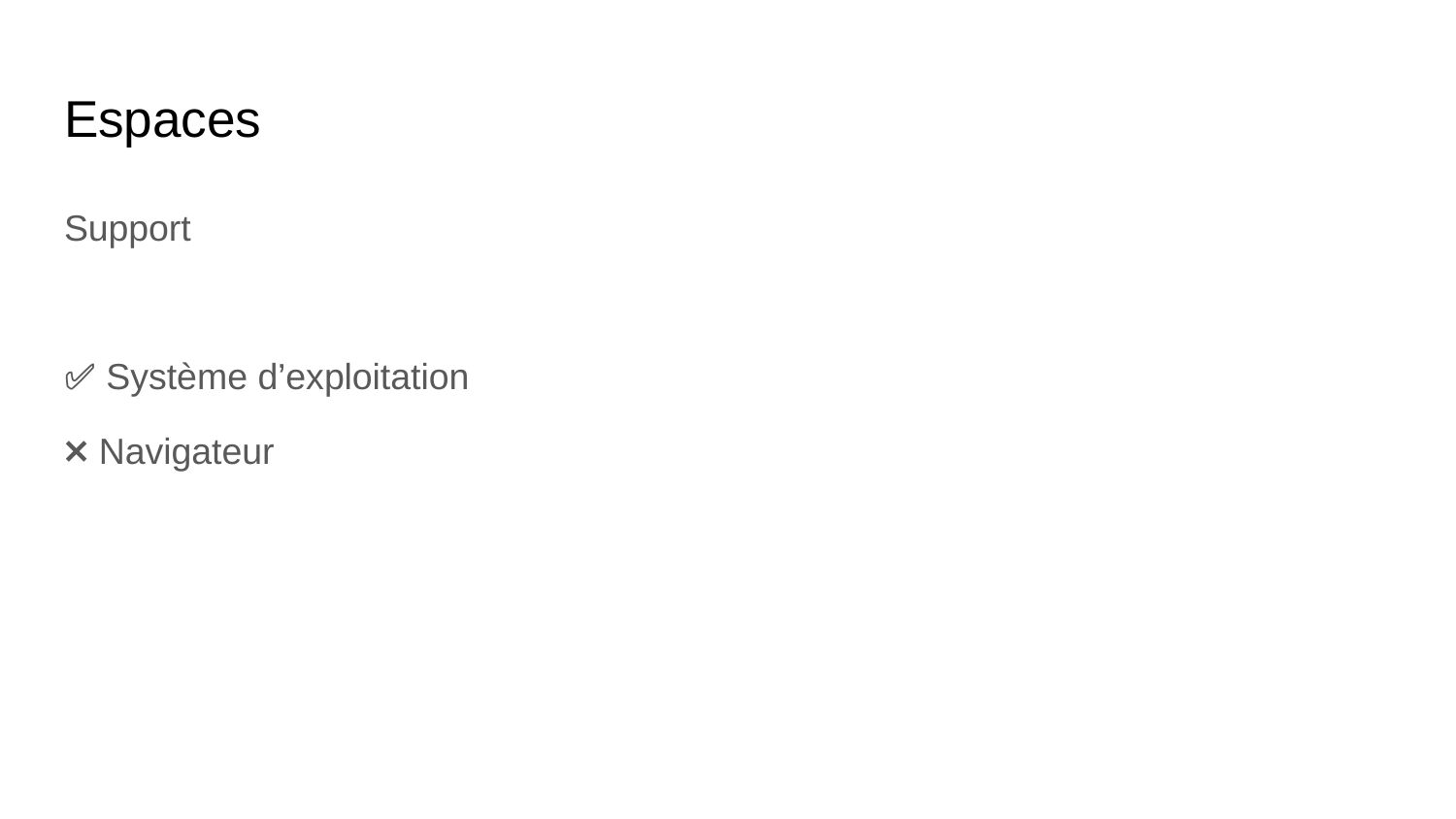

# Espaces
Support

✅ Système d’exploitation
❌ Navigateur